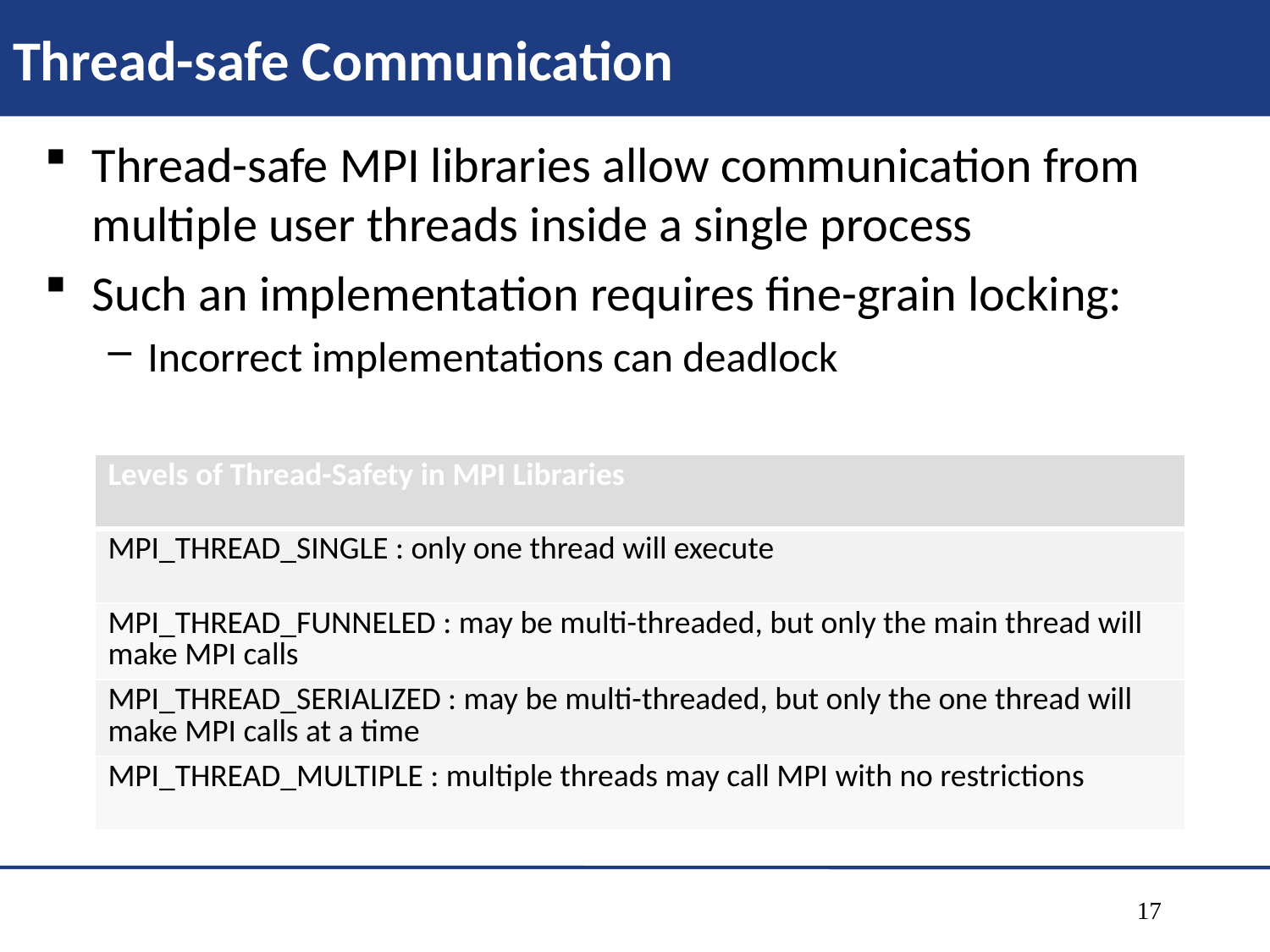

# Thread-safe Communication
Thread-safe MPI libraries allow communication from multiple user threads inside a single process
Such an implementation requires fine-grain locking:
Incorrect implementations can deadlock
| Levels of Thread-Safety in MPI Libraries |
| --- |
| MPI\_THREAD\_SINGLE : only one thread will execute |
| MPI\_THREAD\_FUNNELED : may be multi-threaded, but only the main thread will make MPI calls |
| MPI\_THREAD\_SERIALIZED : may be multi-threaded, but only the one thread will make MPI calls at a time |
| MPI\_THREAD\_MULTIPLE : multiple threads may call MPI with no restrictions |
17